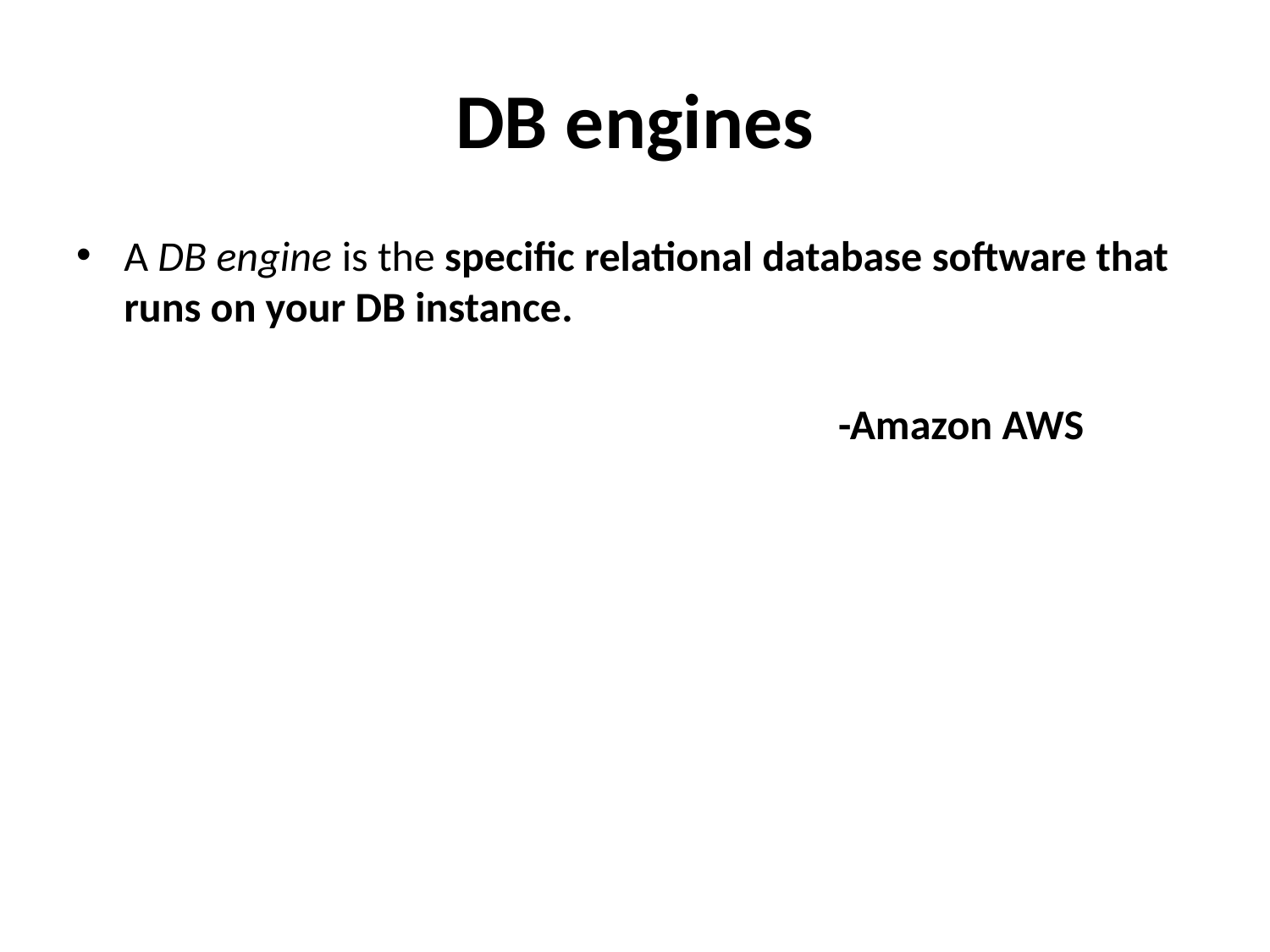

# DB engines
A DB engine is the specific relational database software that runs on your DB instance.

						-Amazon AWS